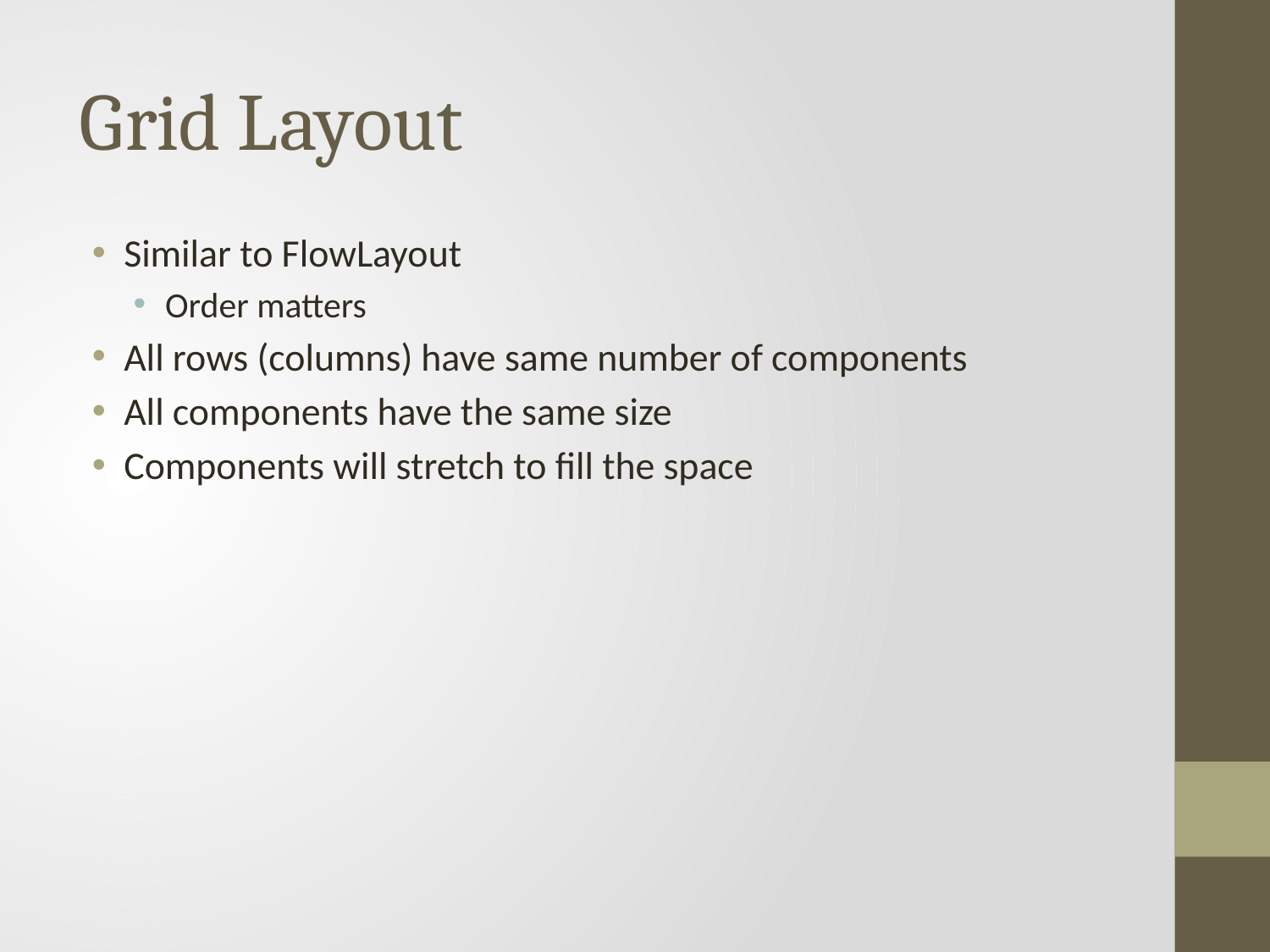

# Grid Layout
Similar to FlowLayout
Order matters
All rows (columns) have same number of components
All components have the same size
Components will stretch to fill the space